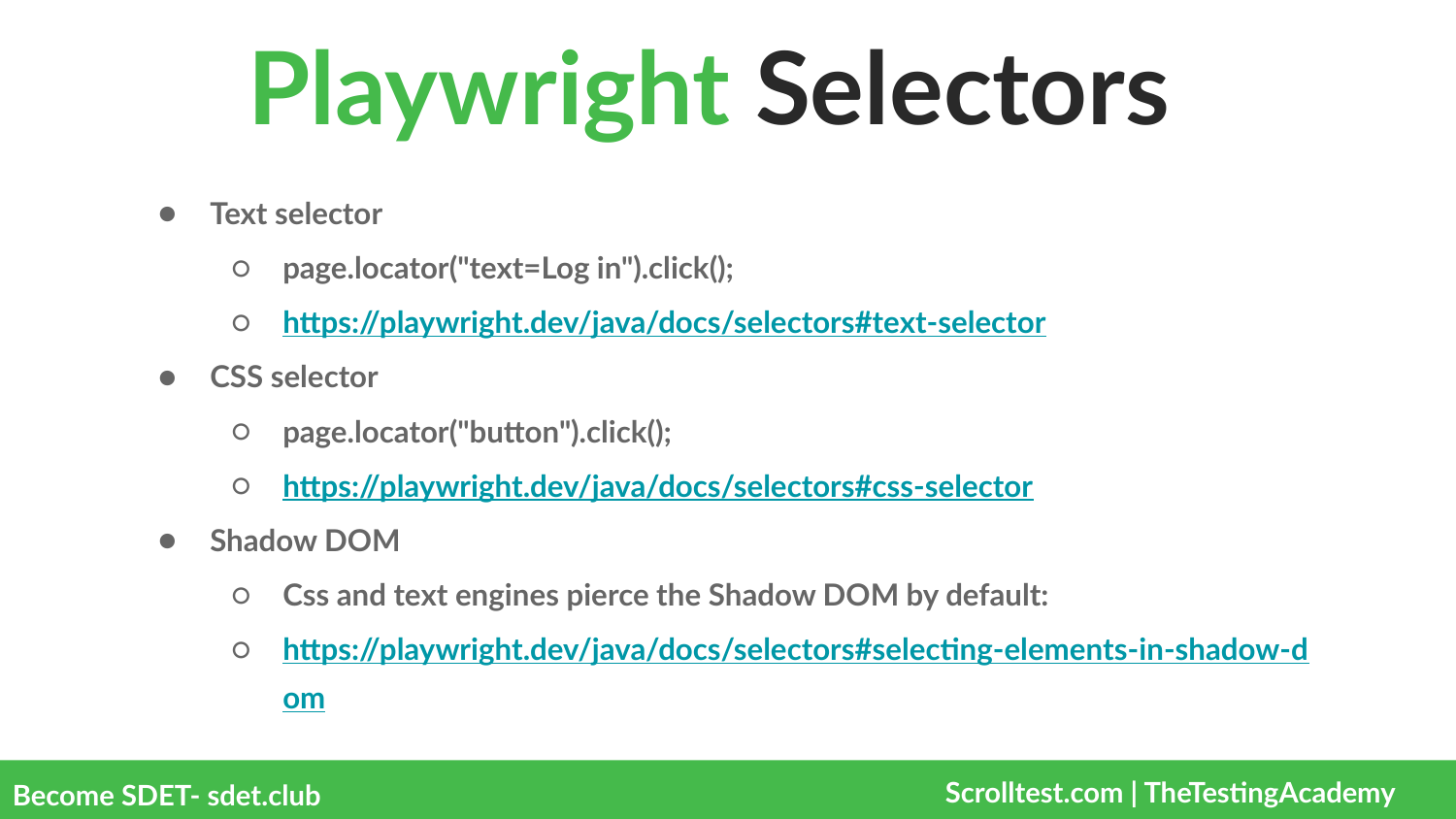

# Playwright Selectors
Text selector
page.locator("text=Log in").click();
https://playwright.dev/java/docs/selectors#text-selector
CSS selector​
page.locator("button").click();
https://playwright.dev/java/docs/selectors#css-selector
Shadow DOM
Css and text engines pierce the Shadow DOM by default:
https://playwright.dev/java/docs/selectors#selecting-elements-in-shadow-dom

​